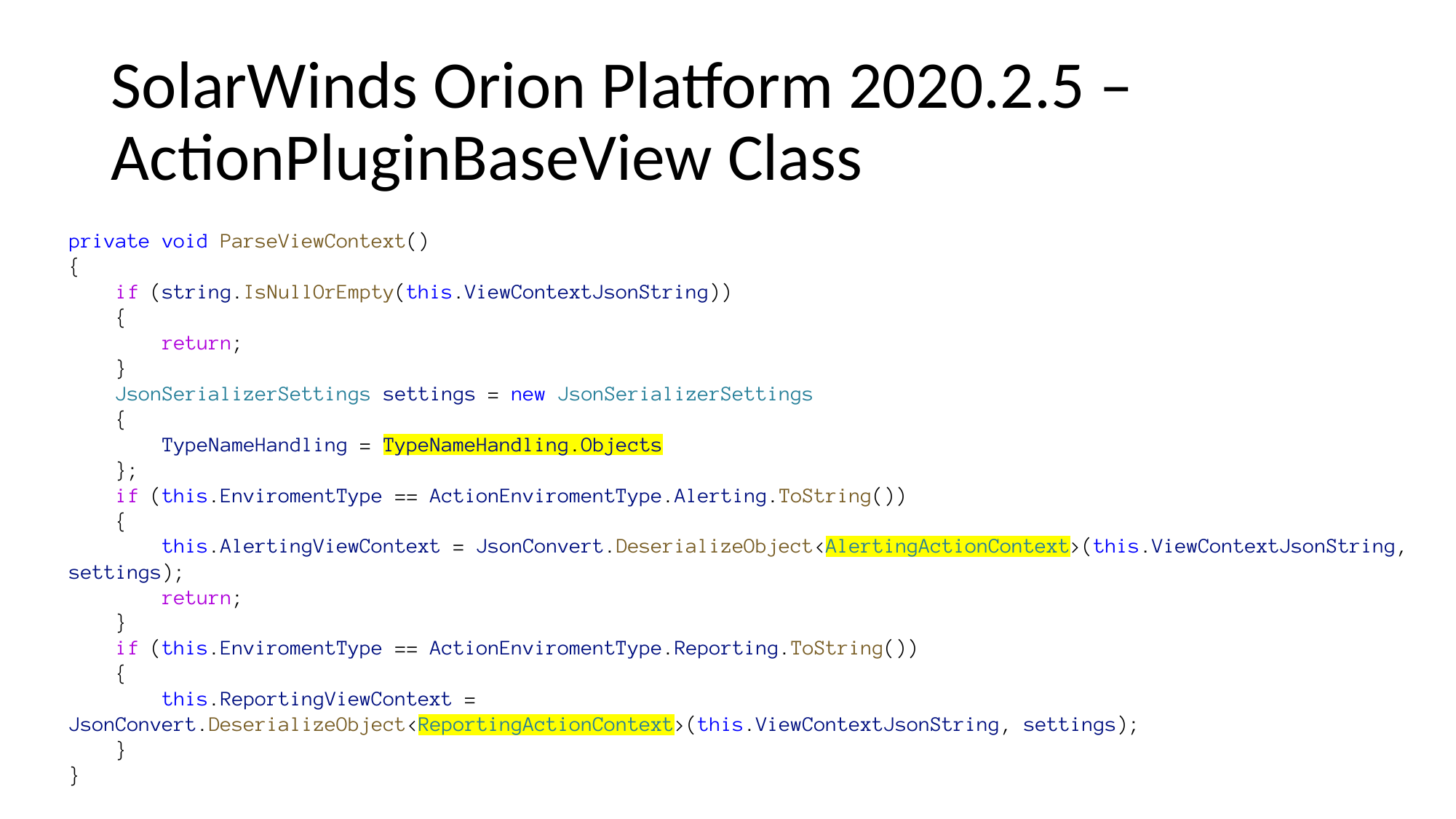

# SolarWinds Orion Platform 2020.2.5 – ActionPluginBaseView Class
private void ParseViewContext()
{
    if (string.IsNullOrEmpty(this.ViewContextJsonString))
    {
        return;
    }
    JsonSerializerSettings settings = new JsonSerializerSettings
    {
        TypeNameHandling = TypeNameHandling.Objects
    };
    if (this.EnviromentType == ActionEnviromentType.Alerting.ToString())
    {
        this.AlertingViewContext = JsonConvert.DeserializeObject<AlertingActionContext>(this.ViewContextJsonString, settings);
        return;
    }
    if (this.EnviromentType == ActionEnviromentType.Reporting.ToString())
    {
        this.ReportingViewContext = JsonConvert.DeserializeObject<ReportingActionContext>(this.ViewContextJsonString, settings);
    }
}